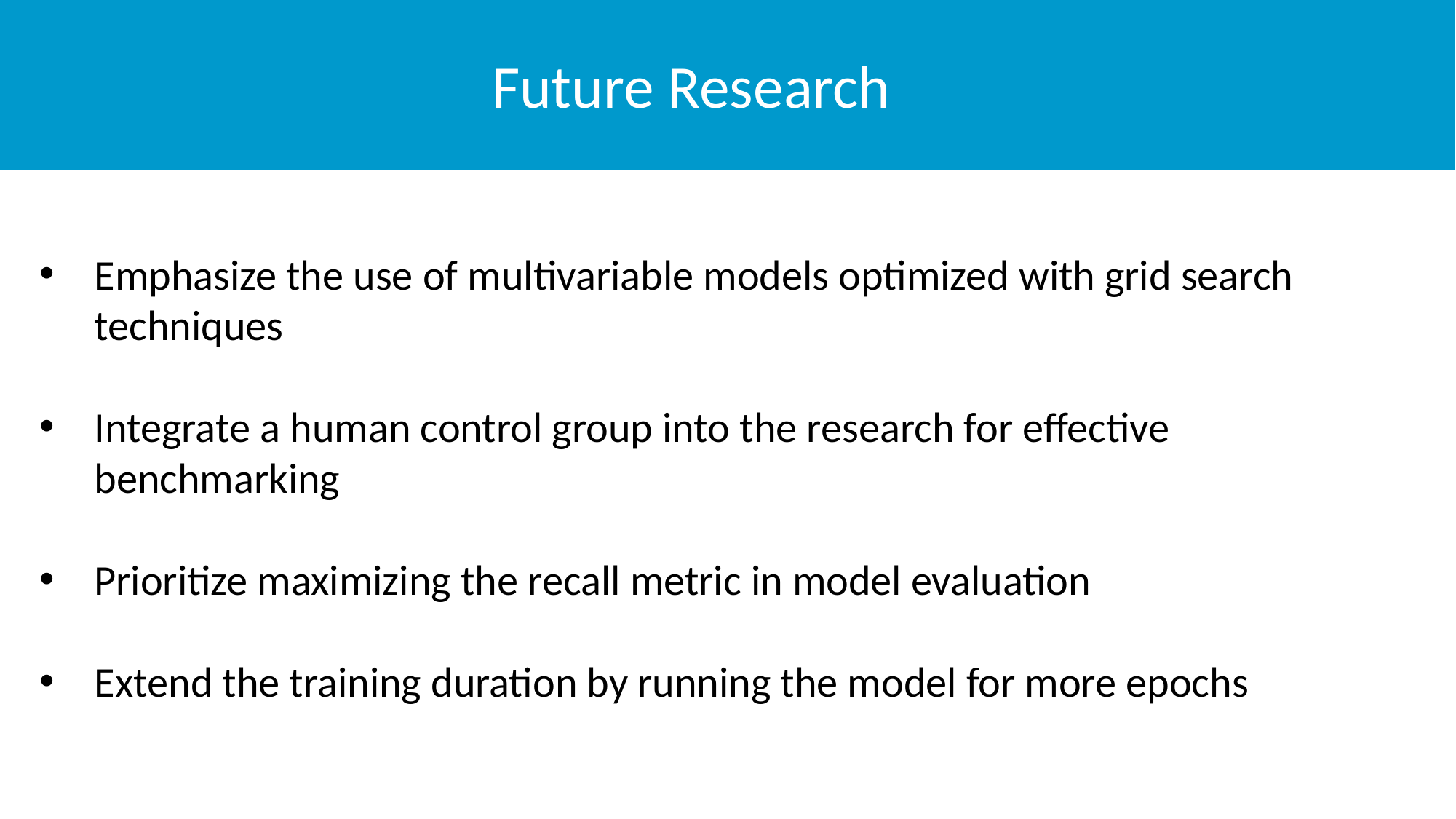

Future Research

Emphasize the use of multivariable models optimized with grid search techniques

Integrate a human control group into the research for effective benchmarking

Prioritize maximizing the recall metric in model evaluation

Extend the training duration by running the model for more epochs